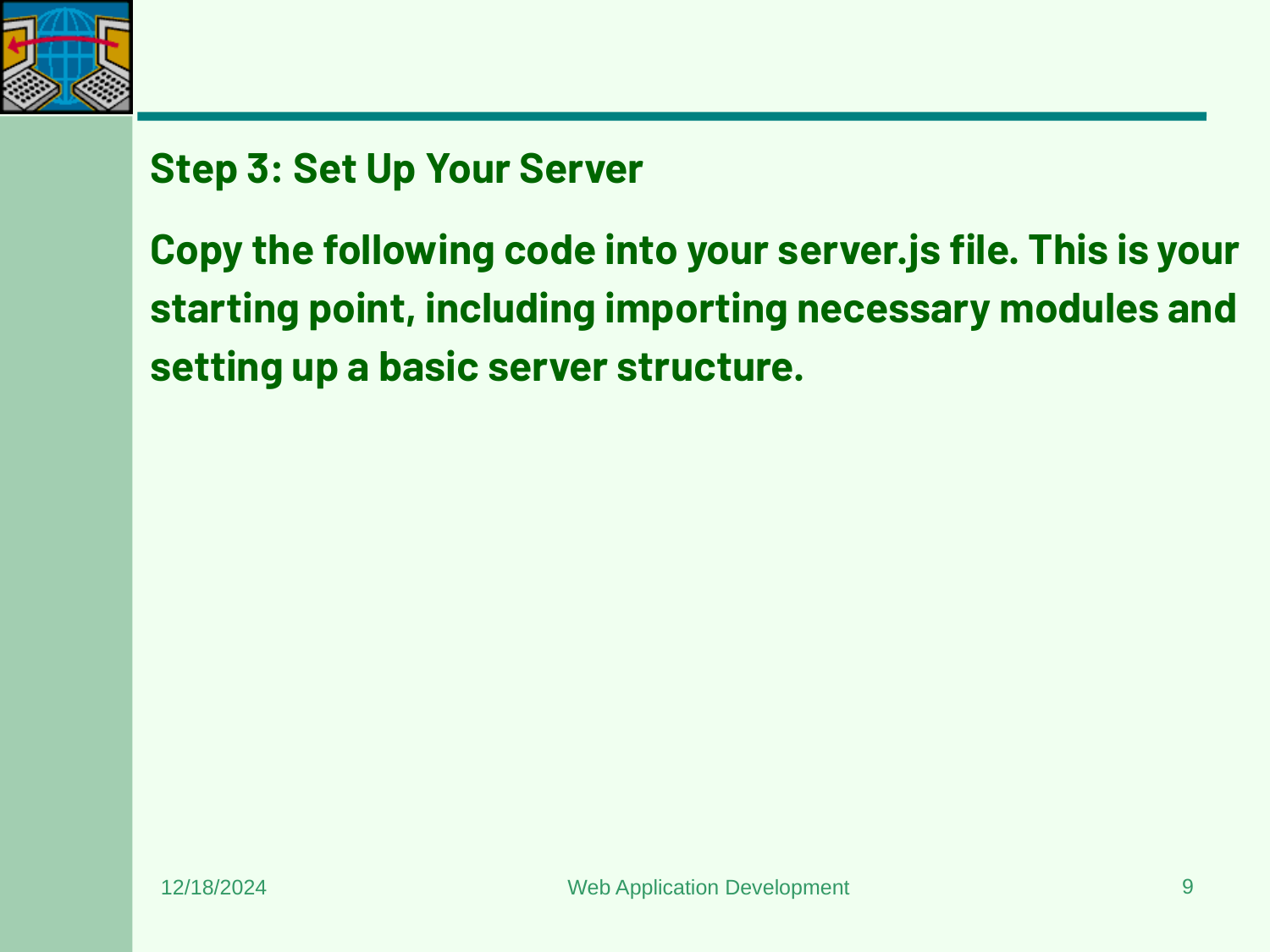

#
Step 3: Set Up Your Server
Copy the following code into your server.js file. This is your starting point, including importing necessary modules and setting up a basic server structure.

9
12/18/2024
Web Application Development